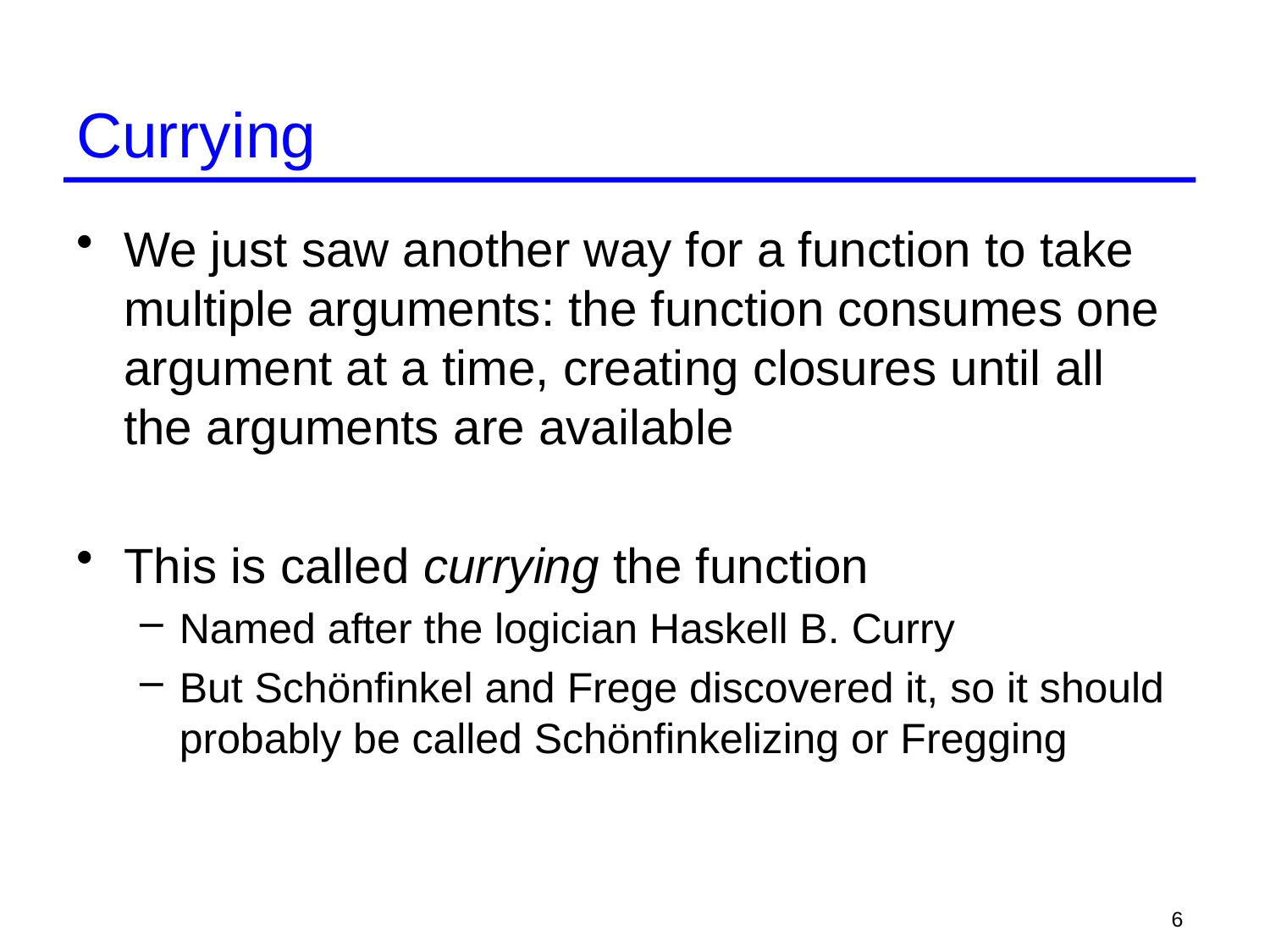

# Currying
We just saw another way for a function to take multiple arguments: the function consumes one argument at a time, creating closures until all the arguments are available

This is called currying the function
Named after the logician Haskell B. Curry
But Schönfinkel and Frege discovered it, so it should probably be called Schönfinkelizing or Fregging
6